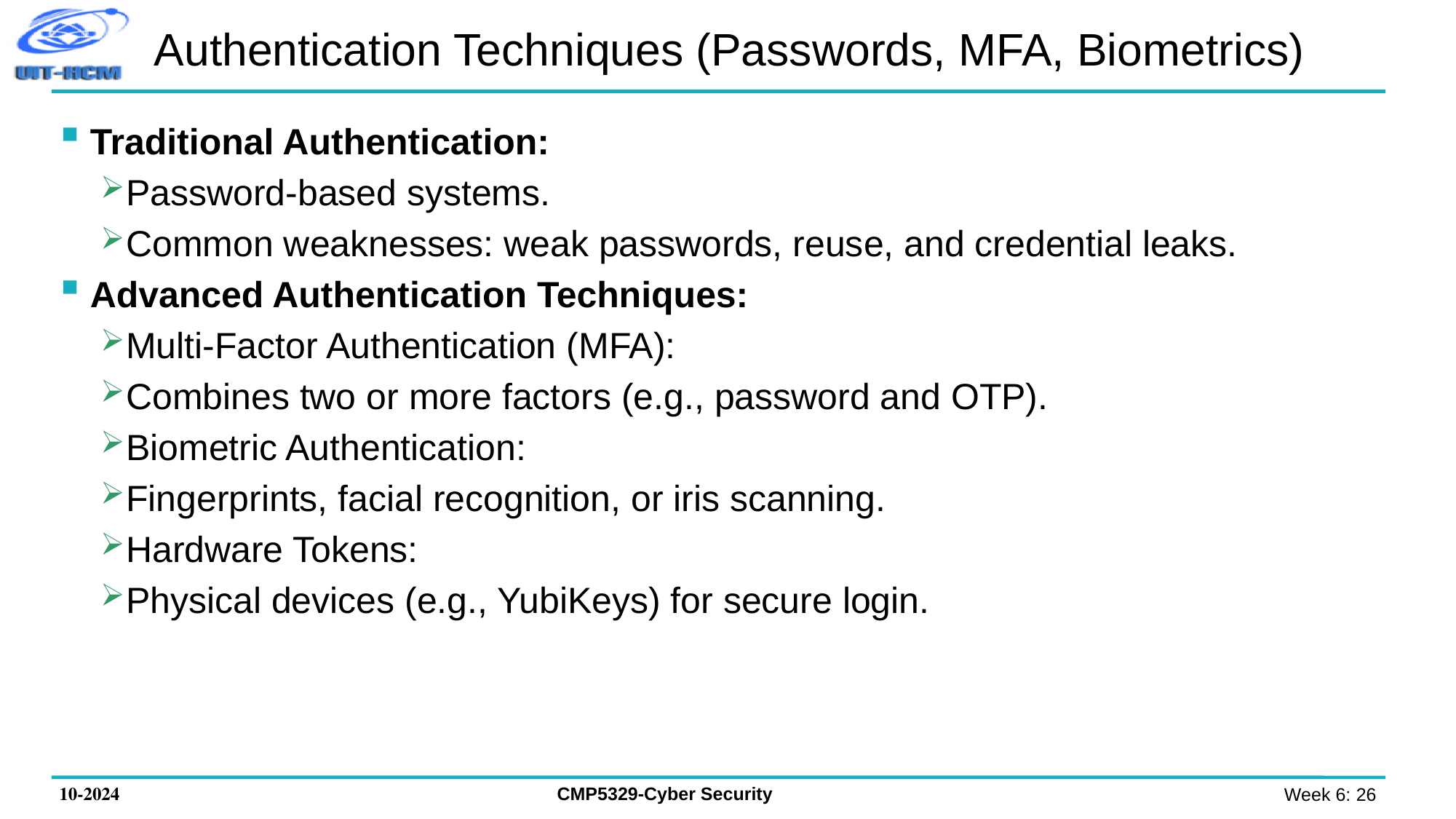

# Authentication Techniques (Passwords, MFA, Biometrics)
Traditional Authentication:
Password-based systems.
Common weaknesses: weak passwords, reuse, and credential leaks.
Advanced Authentication Techniques:
Multi-Factor Authentication (MFA):
Combines two or more factors (e.g., password and OTP).
Biometric Authentication:
Fingerprints, facial recognition, or iris scanning.
Hardware Tokens:
Physical devices (e.g., YubiKeys) for secure login.